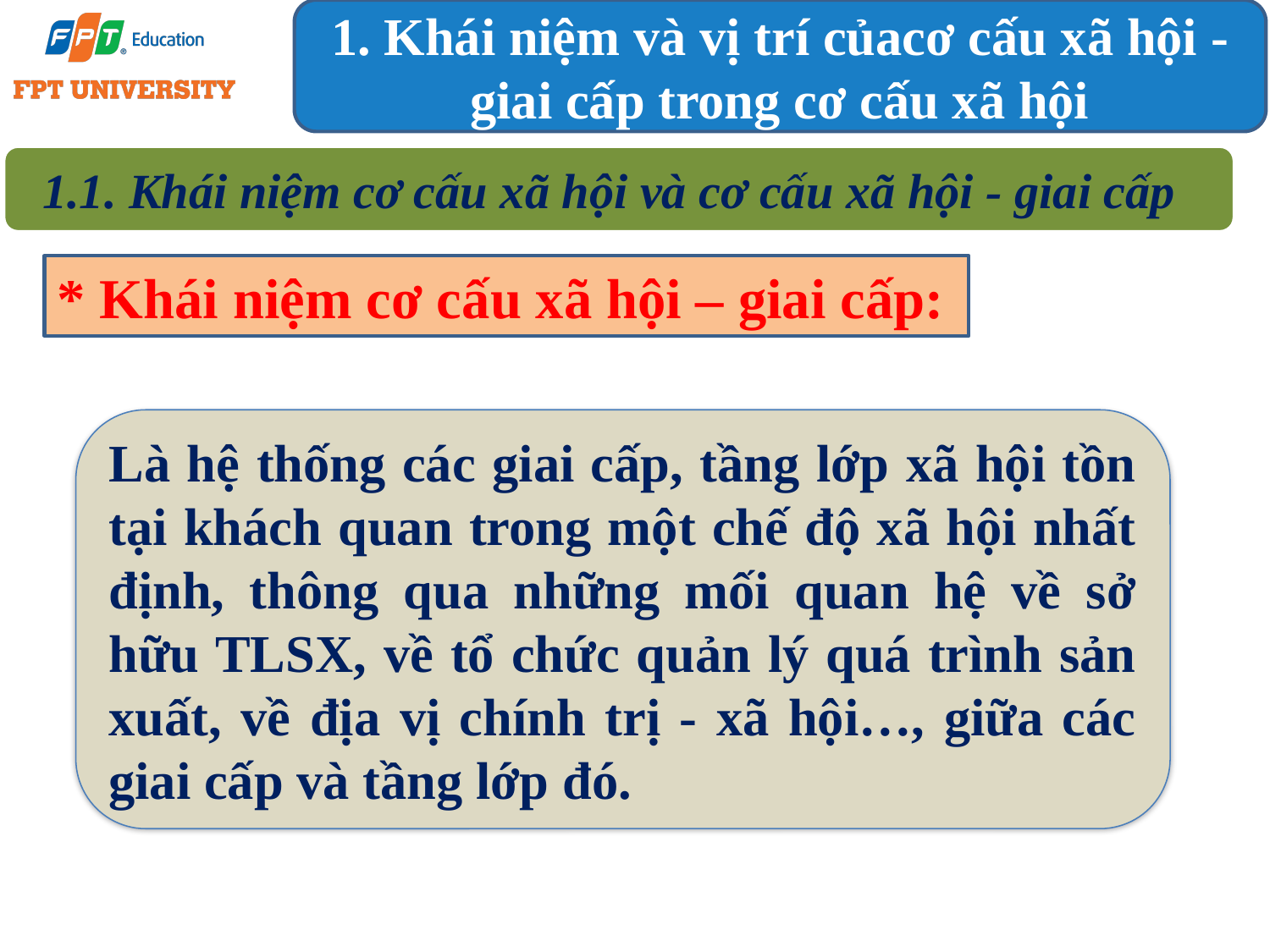

1. Khái niệm và vị trí củacơ cấu xã hội - giai cấp trong cơ cấu xã hội

1.1. Khái niệm cơ cấu xã hội và cơ cấu xã hội - giai cấp
* Khái niệm cơ cấu xã hội – giai cấp:
Là hệ thống các giai cấp, tầng lớp xã hội tồn tại khách quan trong một chế độ xã hội nhất định, thông qua những mối quan hệ về sở hữu TLSX, về tổ chức quản lý quá trình sản xuất, về địa vị chính trị - xã hội…, giữa các giai cấp và tầng lớp đó.